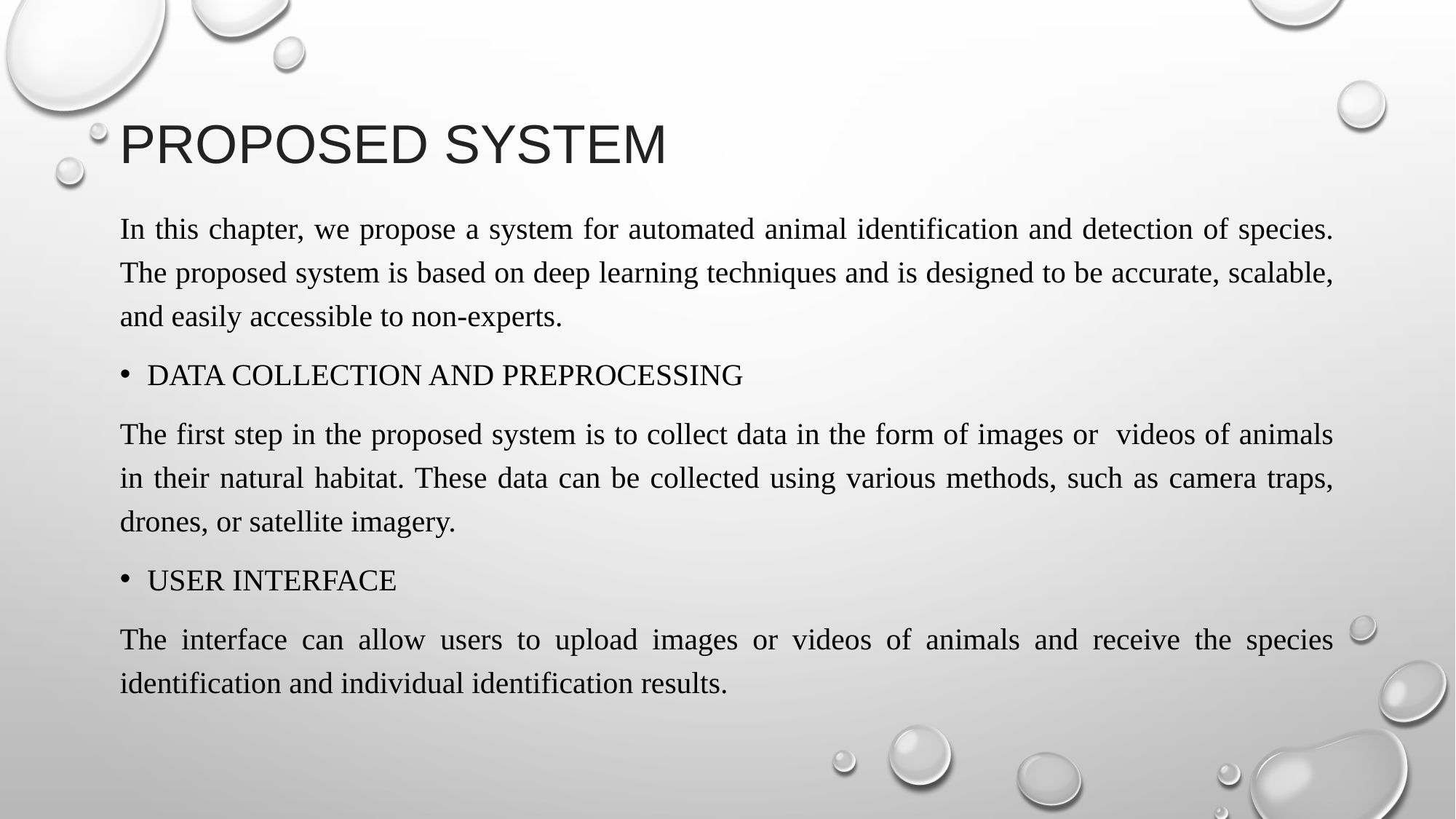

# PROPOSED SYSTEM
In this chapter, we propose a system for automated animal identification and detection of species. The proposed system is based on deep learning techniques and is designed to be accurate, scalable, and easily accessible to non-experts.
DATA COLLECTION AND PREPROCESSING
The first step in the proposed system is to collect data in the form of images or  videos of animals in their natural habitat. These data can be collected using various methods, such as camera traps, drones, or satellite imagery.
USER INTERFACE
The interface can allow users to upload images or videos of animals and receive the species identification and individual identification results.